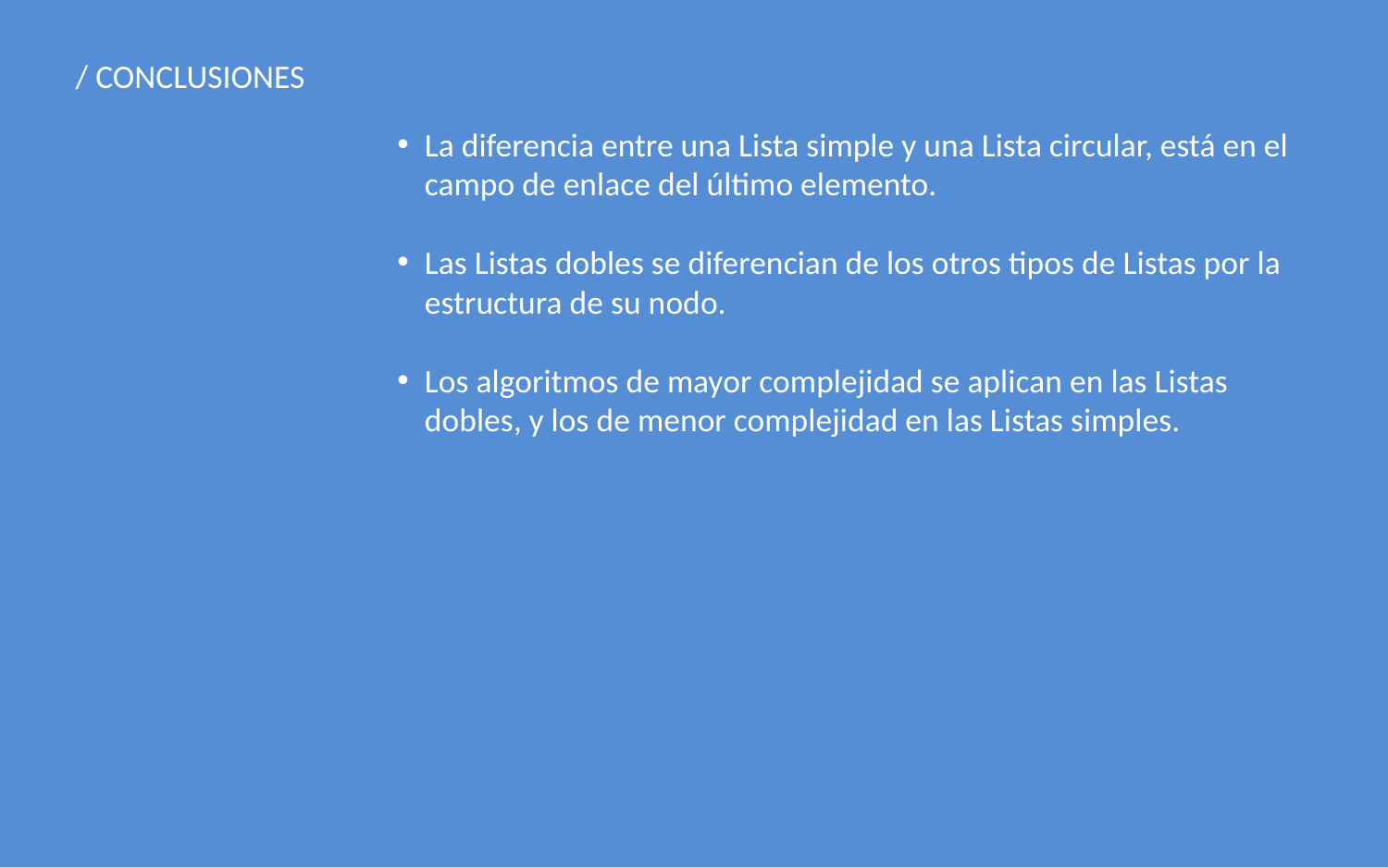

/ CONCLUSIONES
La diferencia entre una Lista simple y una Lista circular, está en el campo de enlace del último elemento.

Las Listas dobles se diferencian de los otros tipos de Listas por la estructura de su nodo.

Los algoritmos de mayor complejidad se aplican en las Listas dobles, y los de menor complejidad en las Listas simples.